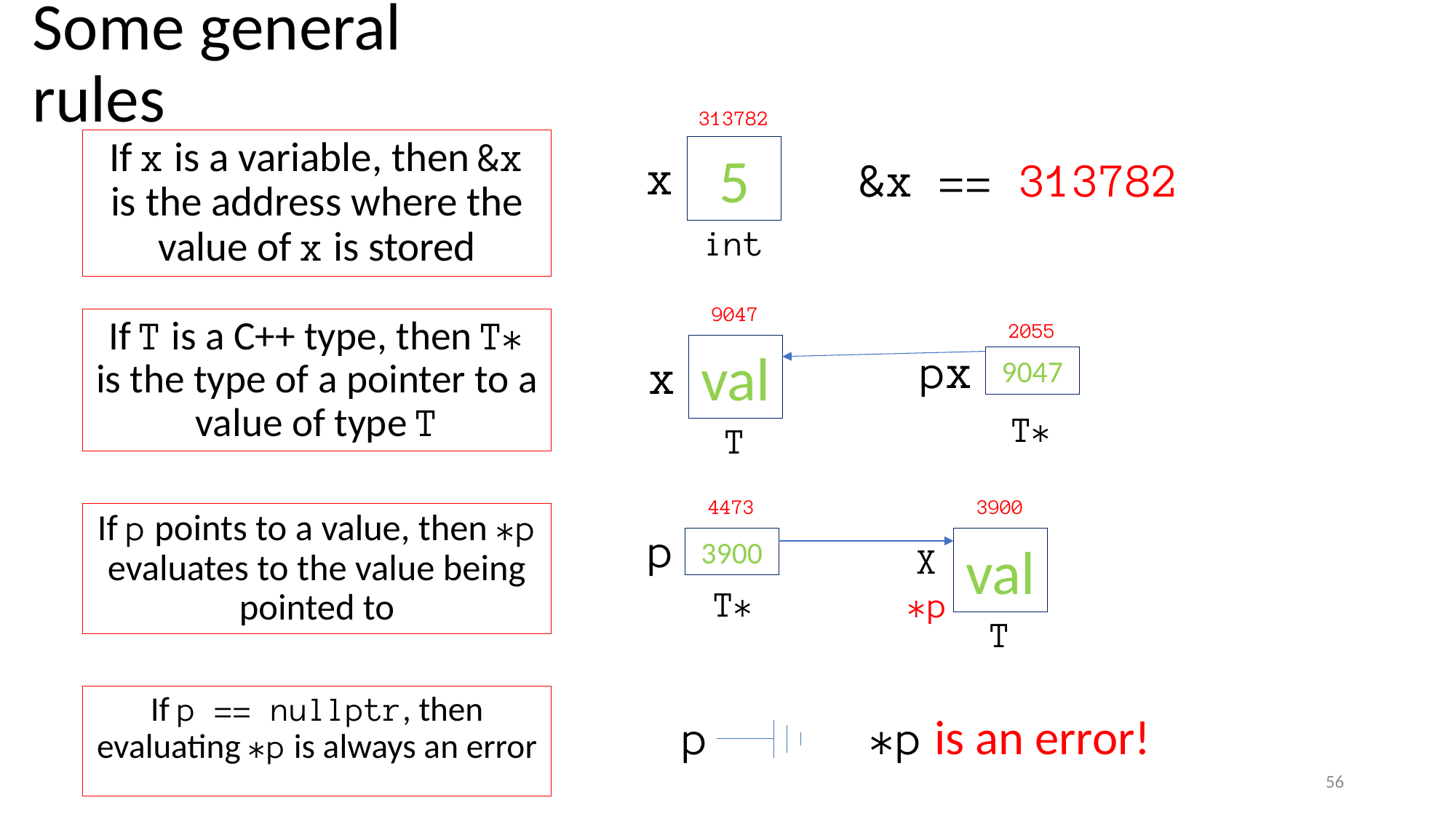

# Some general rules
313782
If x is a variable, then &x is the address where the value of x is stored
5
x
int
&x == 313782
9047
If T is a C++ type, then T* is the type of a pointer to a value of type T
2055
px
9047
T*
val
x
T
4473
3900
If p points to a value, then *p evaluates to the value being pointed to
p
3900
T*
val
X
*p
T
If p == nullptr, then evaluating *p is always an error
*p is an error!
p
56